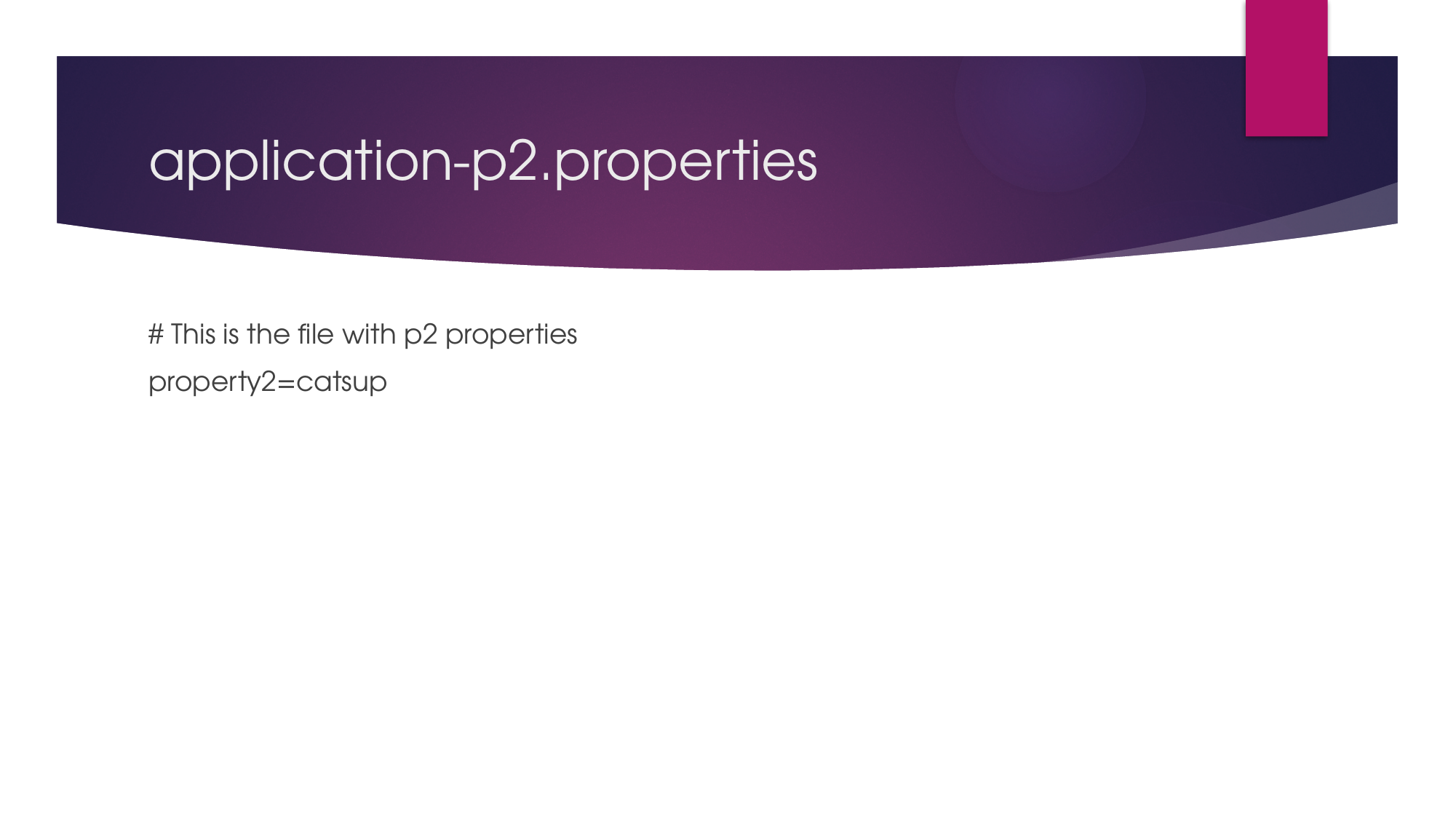

# application-p2.properties
# This is the file with p2 properties
property2=catsup